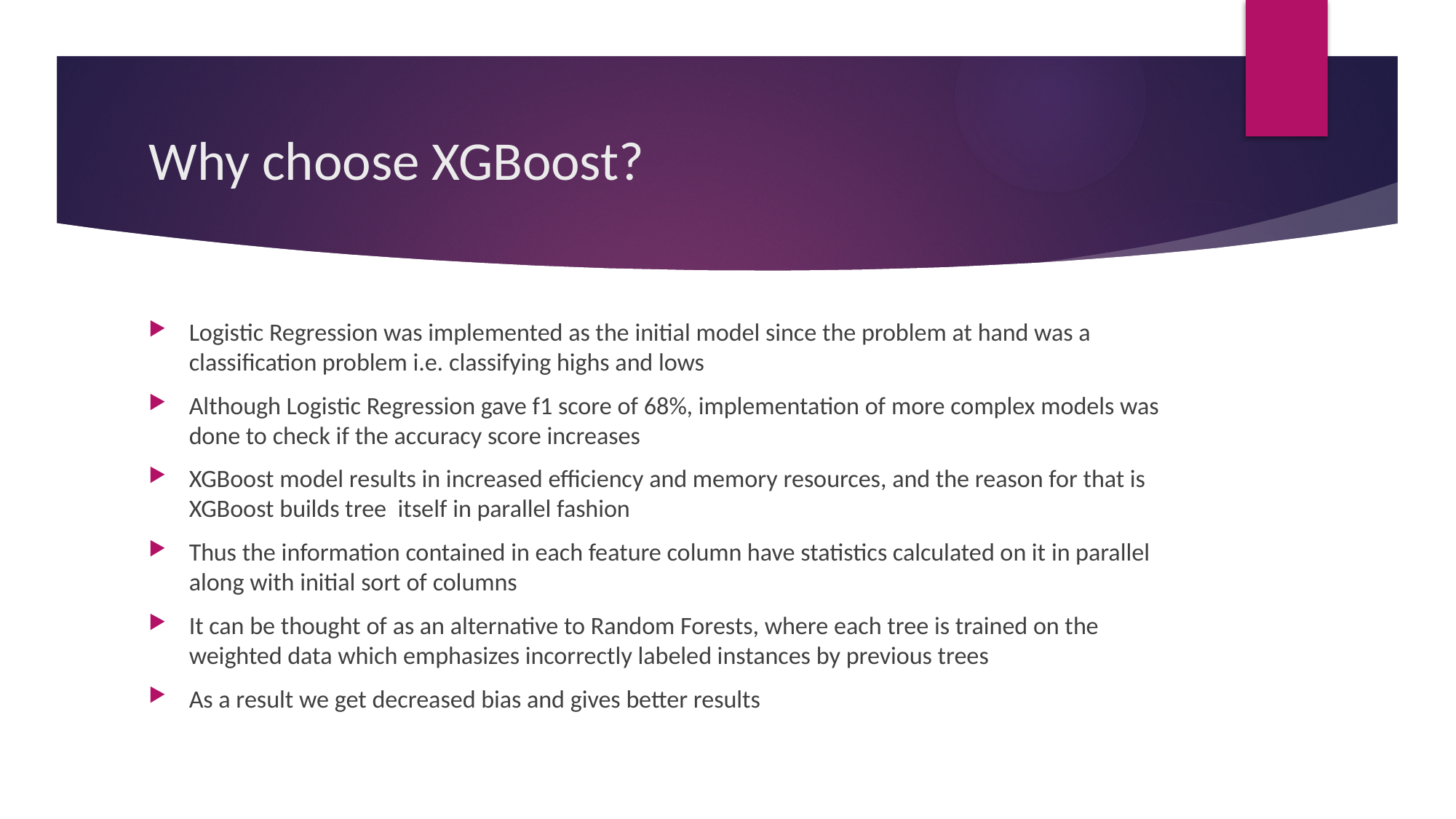

# Why choose XGBoost?
Logistic Regression was implemented as the initial model since the problem at hand was a classification problem i.e. classifying highs and lows
Although Logistic Regression gave f1 score of 68%, implementation of more complex models was done to check if the accuracy score increases
XGBoost model results in increased efficiency and memory resources, and the reason for that is XGBoost builds tree  itself in parallel fashion
Thus the information contained in each feature column have statistics calculated on it in parallel along with initial sort of columns
It can be thought of as an alternative to Random Forests, where each tree is trained on the weighted data which emphasizes incorrectly labeled instances by previous trees
As a result we get decreased bias and gives better results